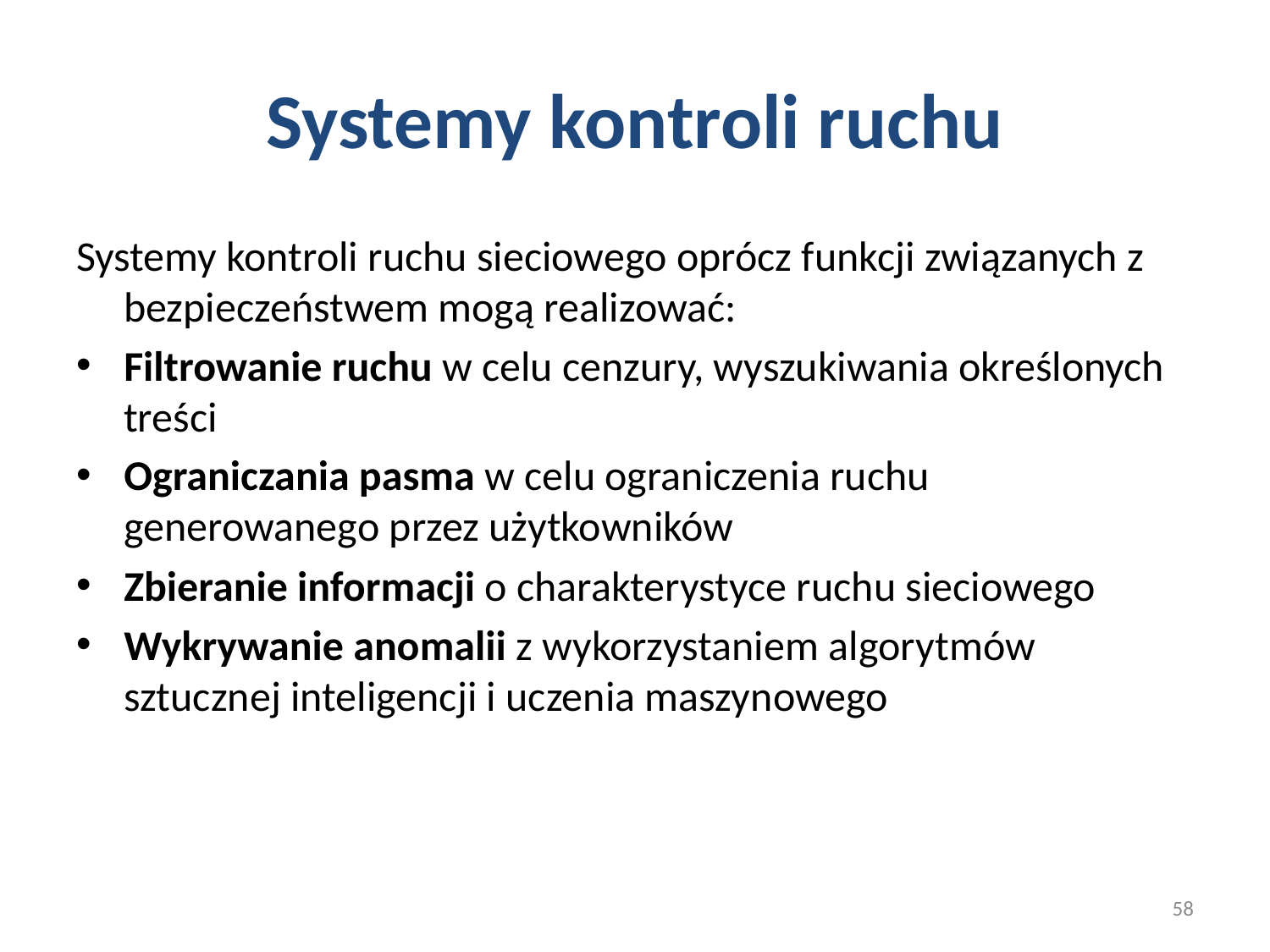

# Systemy kontroli ruchu
Systemy kontroli ruchu sieciowego oprócz funkcji związanych z bezpieczeństwem mogą realizować:
Filtrowanie ruchu w celu cenzury, wyszukiwania określonych treści
Ograniczania pasma w celu ograniczenia ruchu generowanego przez użytkowników
Zbieranie informacji o charakterystyce ruchu sieciowego
Wykrywanie anomalii z wykorzystaniem algorytmów sztucznej inteligencji i uczenia maszynowego
58